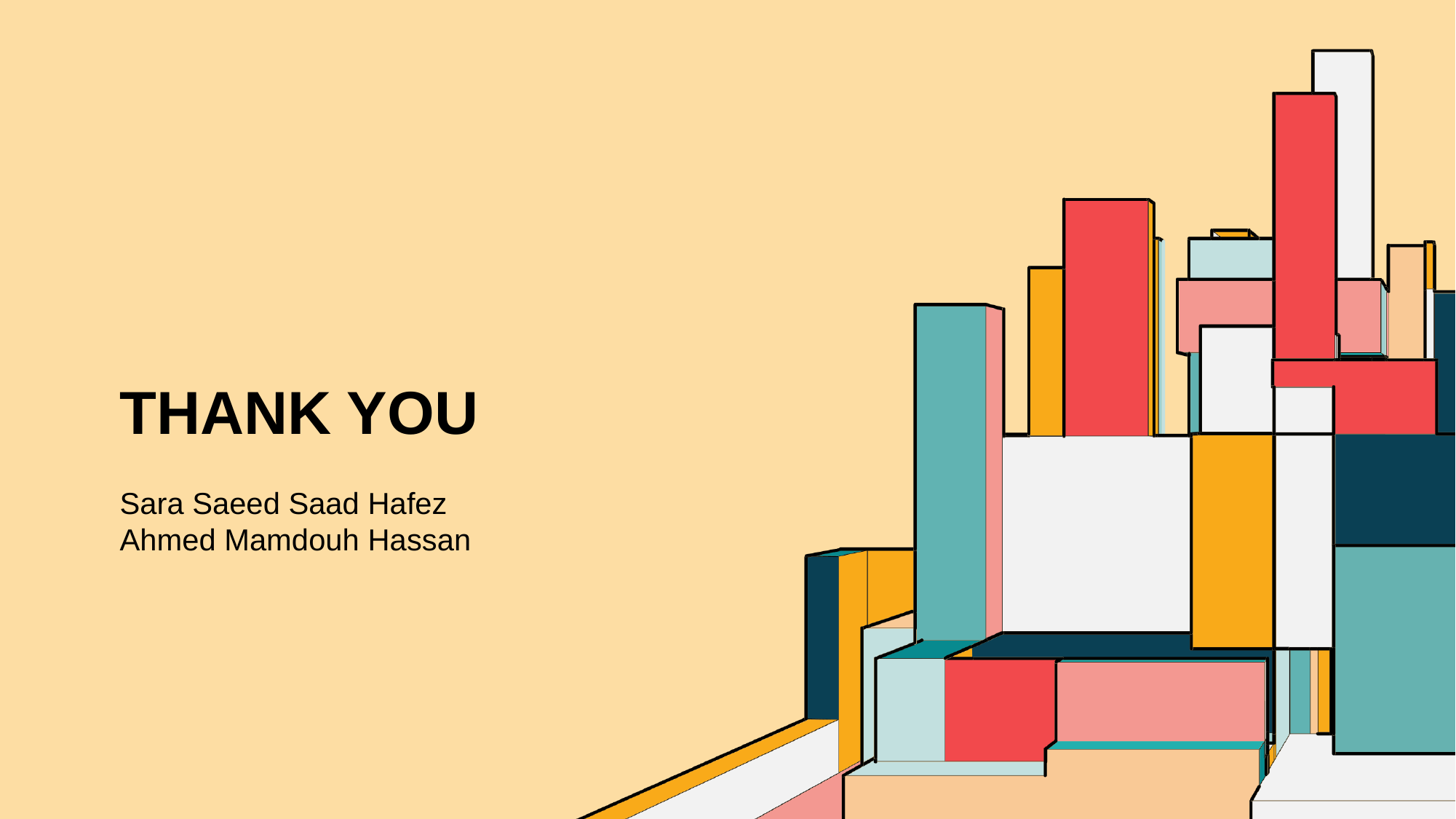

# Thank you
Sara Saeed Saad Hafez
Ahmed Mamdouh Hassan